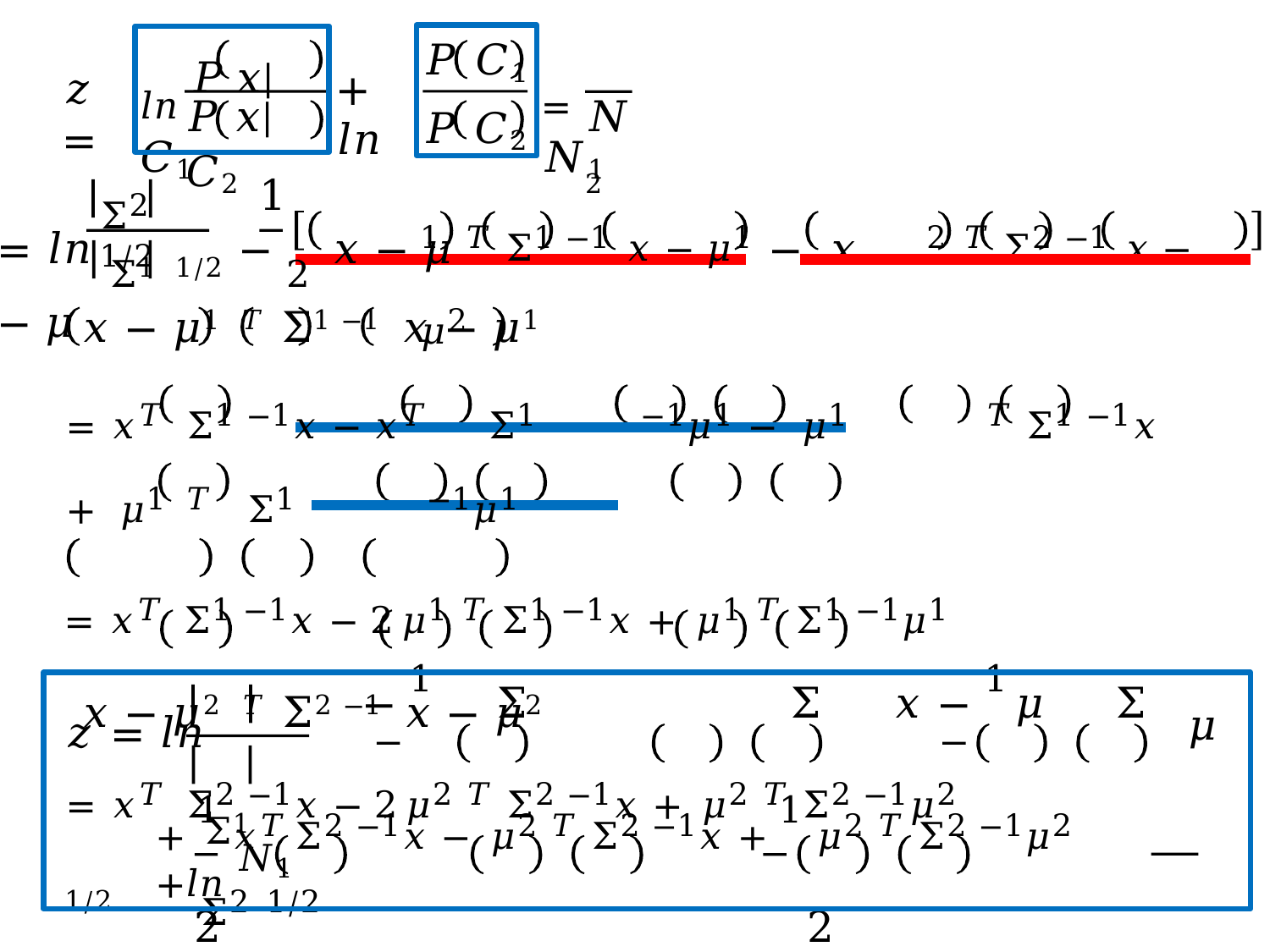

𝑃	𝐶1
𝑃	𝐶2

𝑙𝑛 𝑃	𝑥|𝐶1
= 𝑁1

𝑧 =
+ 𝑙𝑛
𝑃	𝑥|𝐶2
𝑁2

Σ2 1/2
1

1	𝑇	Σ1	−1	𝑥 − 𝜇1	2	𝑇	Σ2	−1	𝑥 − 𝜇2
= 𝑙𝑛	Σ1 1/2 − 2	𝑥 − 𝜇	−	𝑥 − 𝜇

𝑥 − 𝜇1	𝑇	Σ1	−1	𝑥 − 𝜇1
= 𝑥𝑇	Σ1	−1𝑥 − 𝑥𝑇	Σ1	−1𝜇1 −	𝜇1	𝑇	Σ1	−1𝑥 + 𝜇1	𝑇	Σ1	−1𝜇1
= 𝑥𝑇	Σ1	−1𝑥 − 2	𝜇1	𝑇	Σ1	−1𝑥 +	𝜇1	𝑇	Σ1	−1𝜇1
𝑥 − 𝜇2	𝑇	Σ2	−1	𝑥 − 𝜇2
= 𝑥𝑇	Σ2	−1𝑥 − 2	𝜇2	𝑇	Σ2	−1𝑥 +	𝜇2	𝑇	Σ2	−1𝜇2
Σ2 1/2

− 1	Σ	Σ	𝑥 − 1	𝜇	Σ	𝜇
2 𝑥𝑇	1	−1𝑥 +	𝜇1	𝑇	1	−1	2	1	𝑇	1	−1	1
𝑧 = 𝑙𝑛	Σ1 1/2

+ 1 𝑥𝑇	Σ2	−1𝑥 −	𝜇2	𝑇	Σ2	−1𝑥 + 1	𝜇2	𝑇	Σ2	−1𝜇2  +𝑙𝑛 𝑁1
2	2	𝑁2